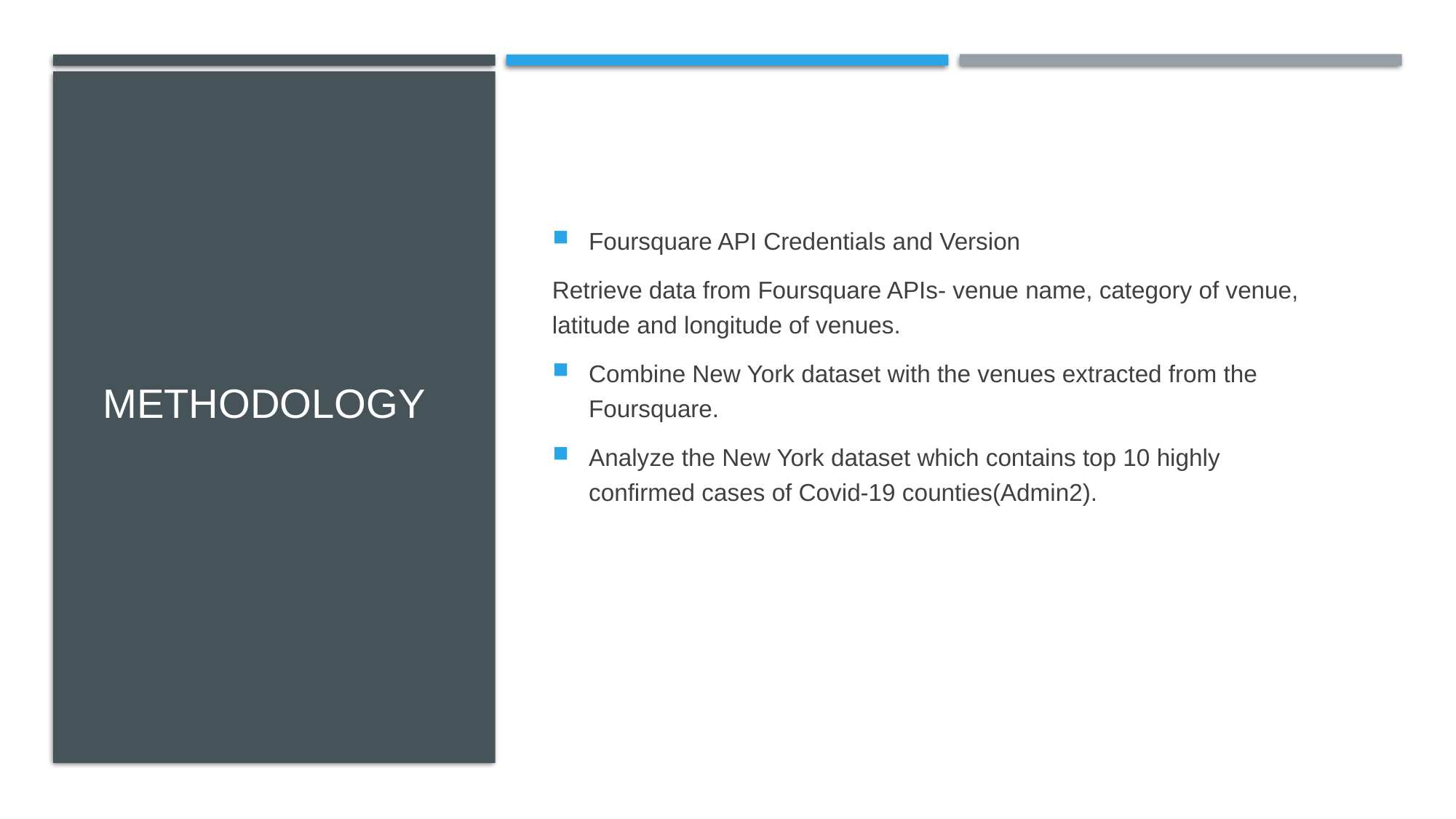

# Methodology
Foursquare API Credentials and Version
Retrieve data from Foursquare APIs- venue name, category of venue, latitude and longitude of venues.
Combine New York dataset with the venues extracted from the Foursquare.
Analyze the New York dataset which contains top 10 highly confirmed cases of Covid-19 counties(Admin2).